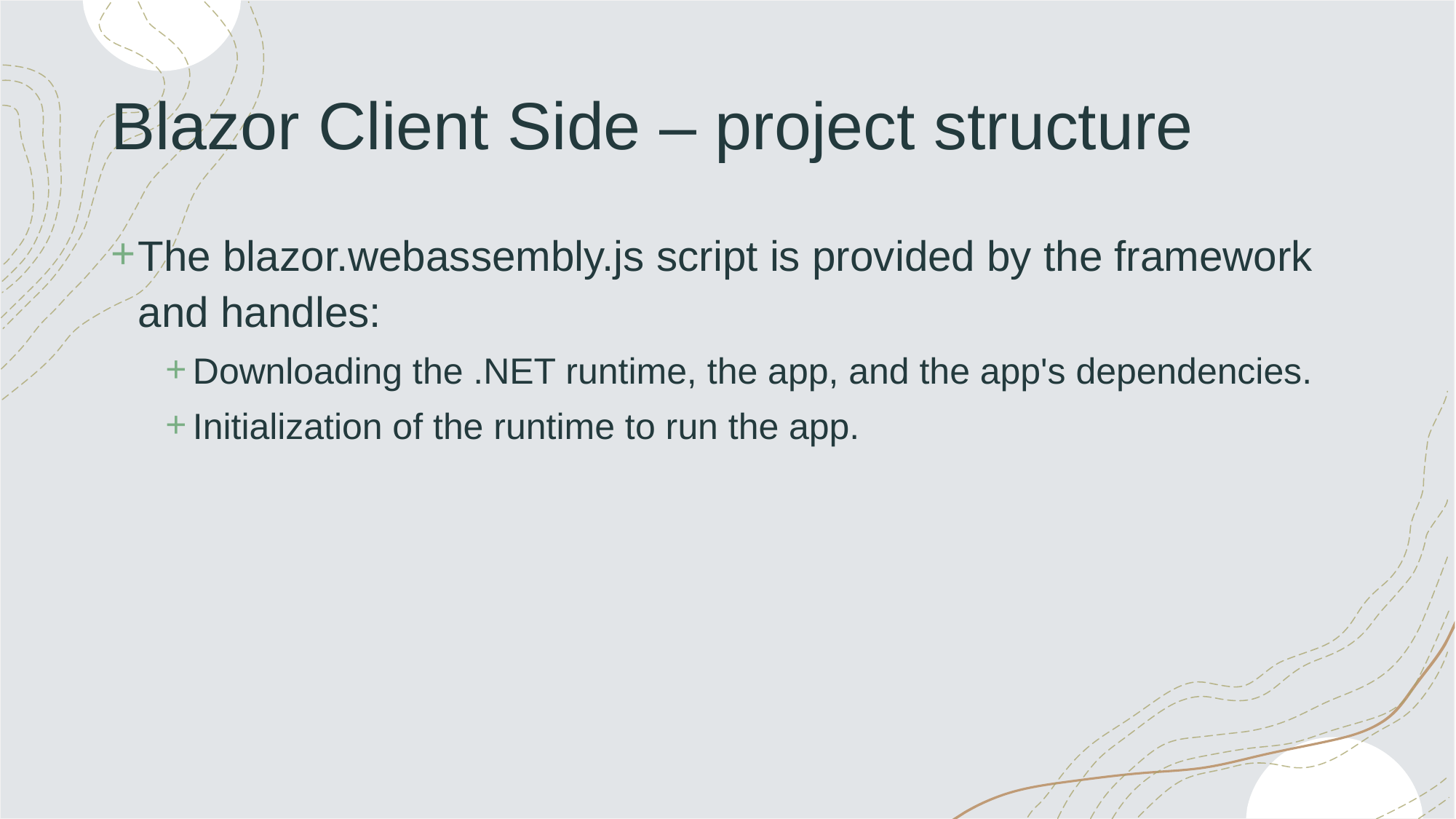

# Blazor Client Side – project structure
The blazor.webassembly.js script is provided by the framework and handles:
Downloading the .NET runtime, the app, and the app's dependencies.
Initialization of the runtime to run the app.